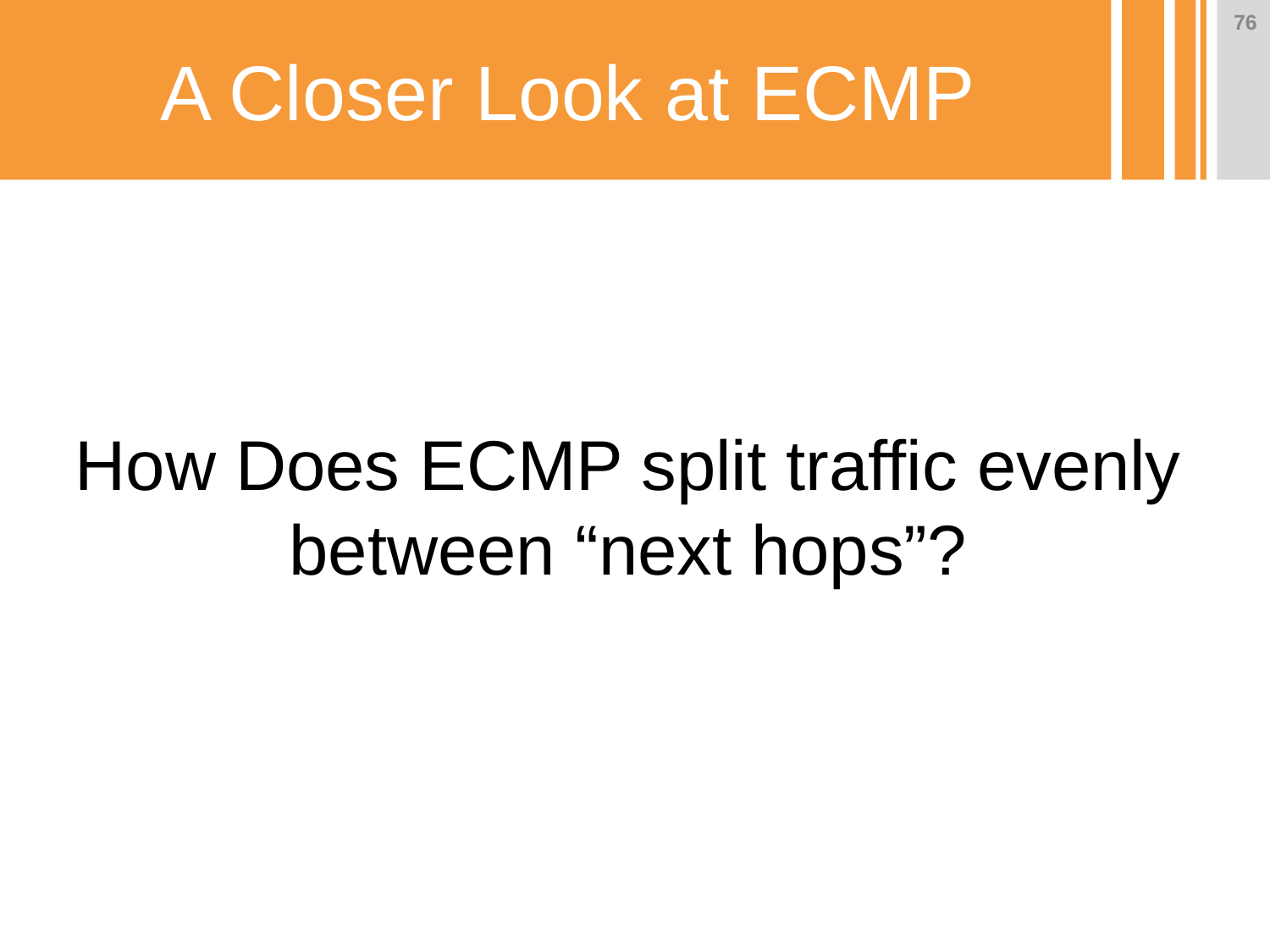

# A Closer Look at ECMP
76
How Does ECMP split traffic evenly between “next hops”?